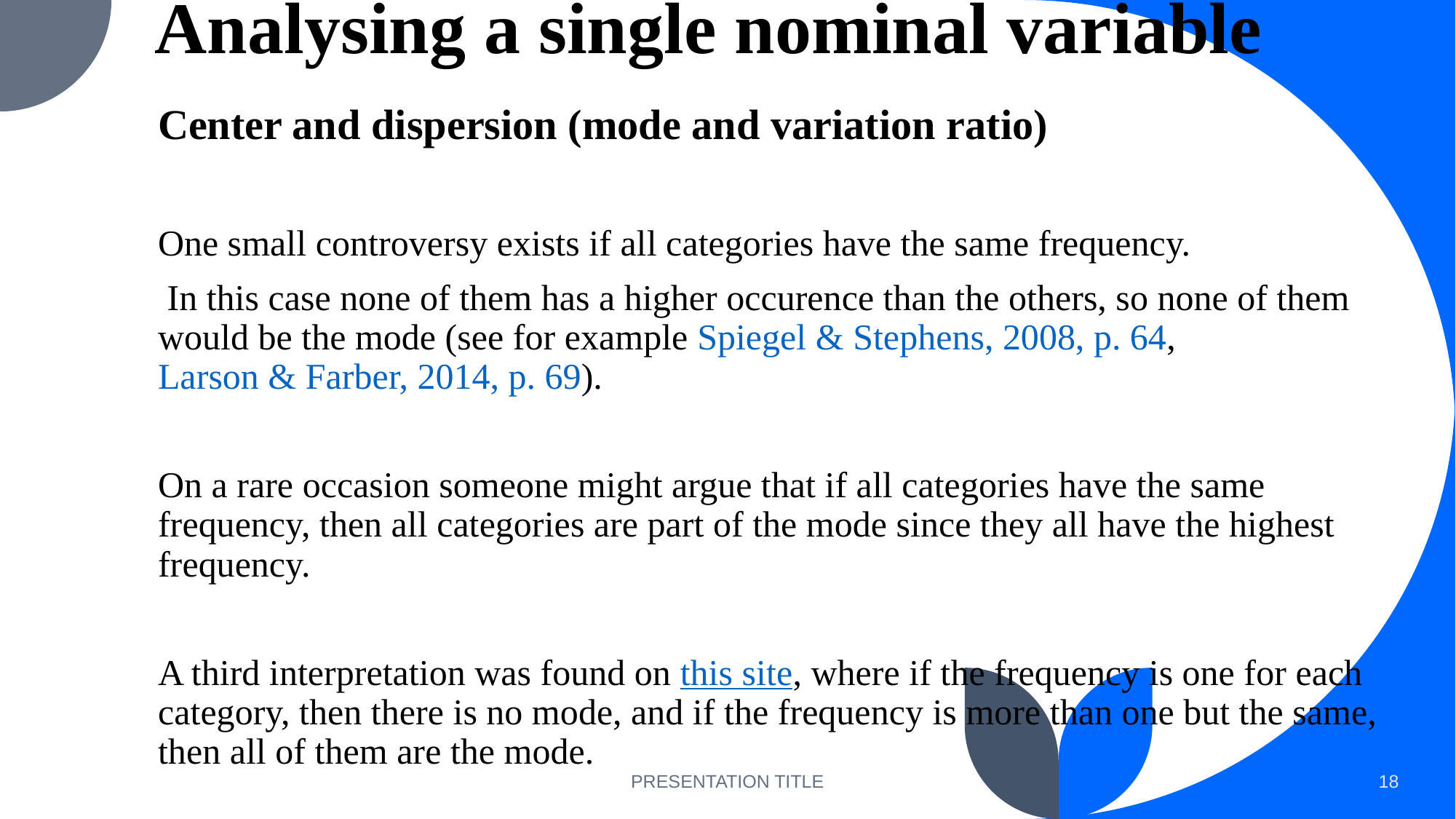

# Analysing a single nominal variable
Center and dispersion (mode and variation ratio)

One small controversy exists if all categories have the same frequency.
 In this case none of them has a higher occurence than the others, so none of them would be the mode (see for example Spiegel & Stephens, 2008, p. 64, Larson & Farber, 2014, p. 69).

On a rare occasion someone might argue that if all categories have the same frequency, then all categories are part of the mode since they all have the highest frequency.

A third interpretation was found on this site, where if the frequency is one for each category, then there is no mode, and if the frequency is more than one but the same, then all of them are the mode.
PRESENTATION TITLE
18